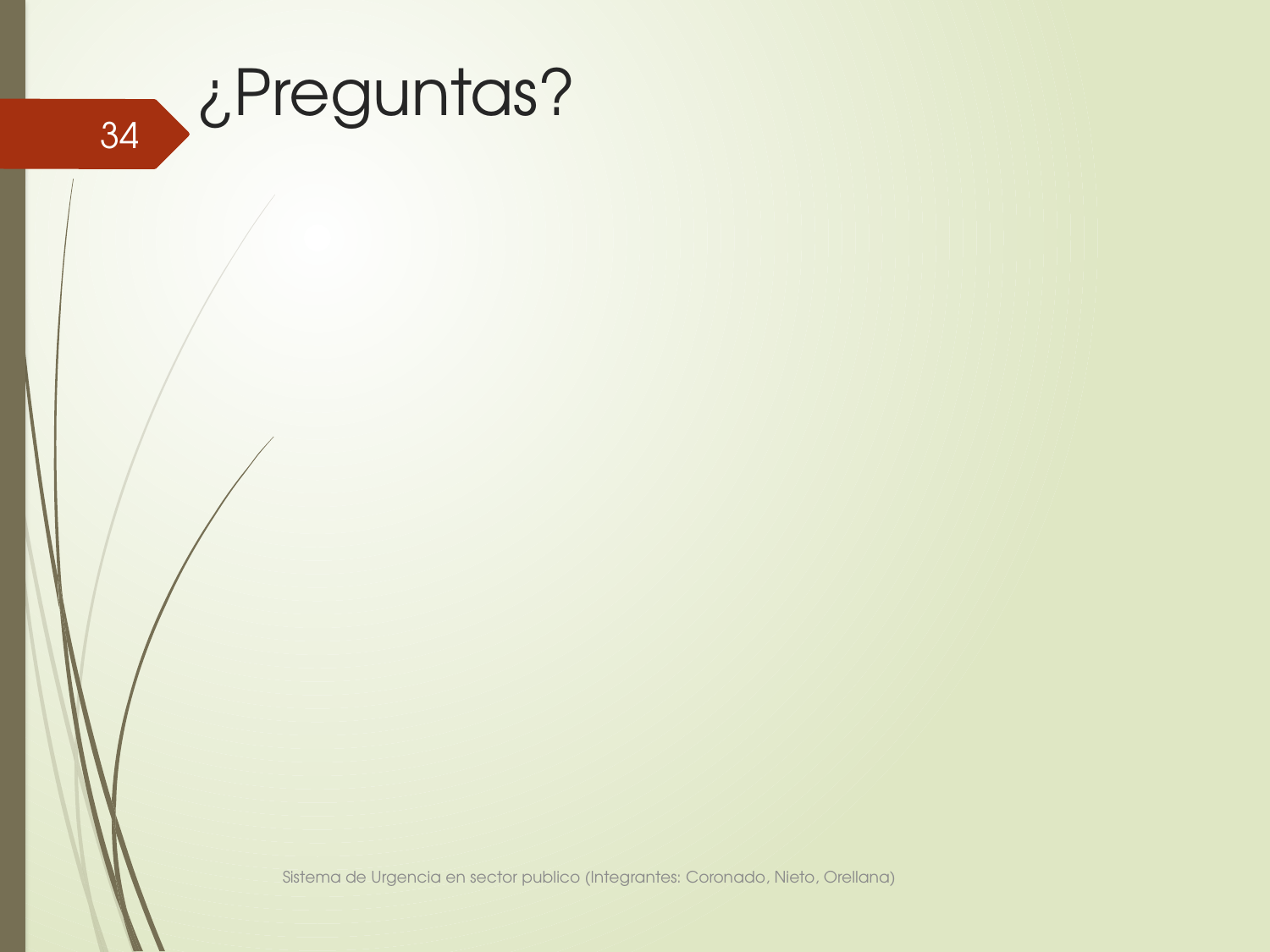

# ¿Preguntas?
34

Sistema de Urgencia en sector publico (Integrantes: Coronado, Nieto, Orellana)